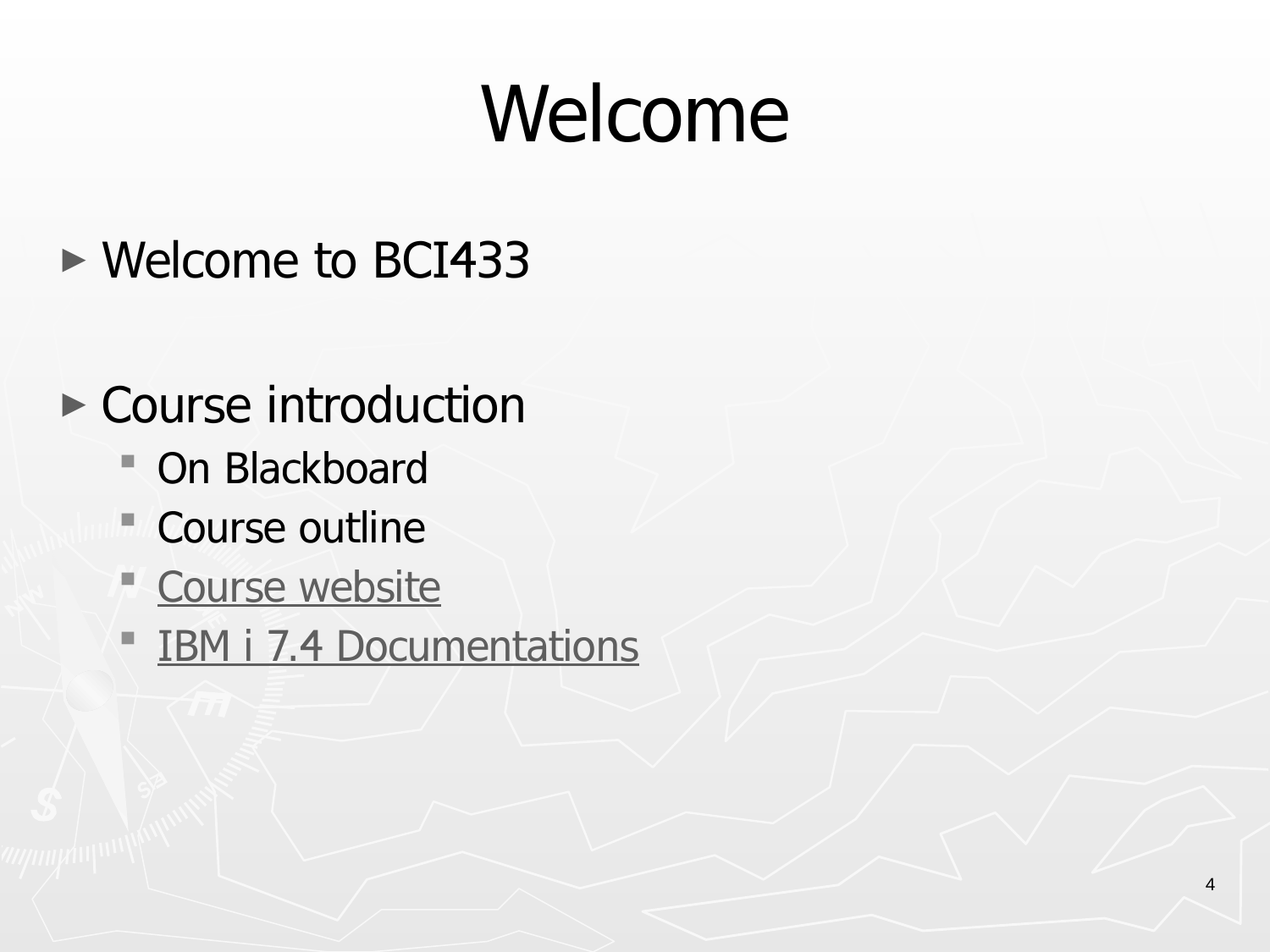

# Welcome
Welcome to BCI433

Course introduction
On Blackboard
Course outline
Course website
IBM i 7.4 Documentations
4